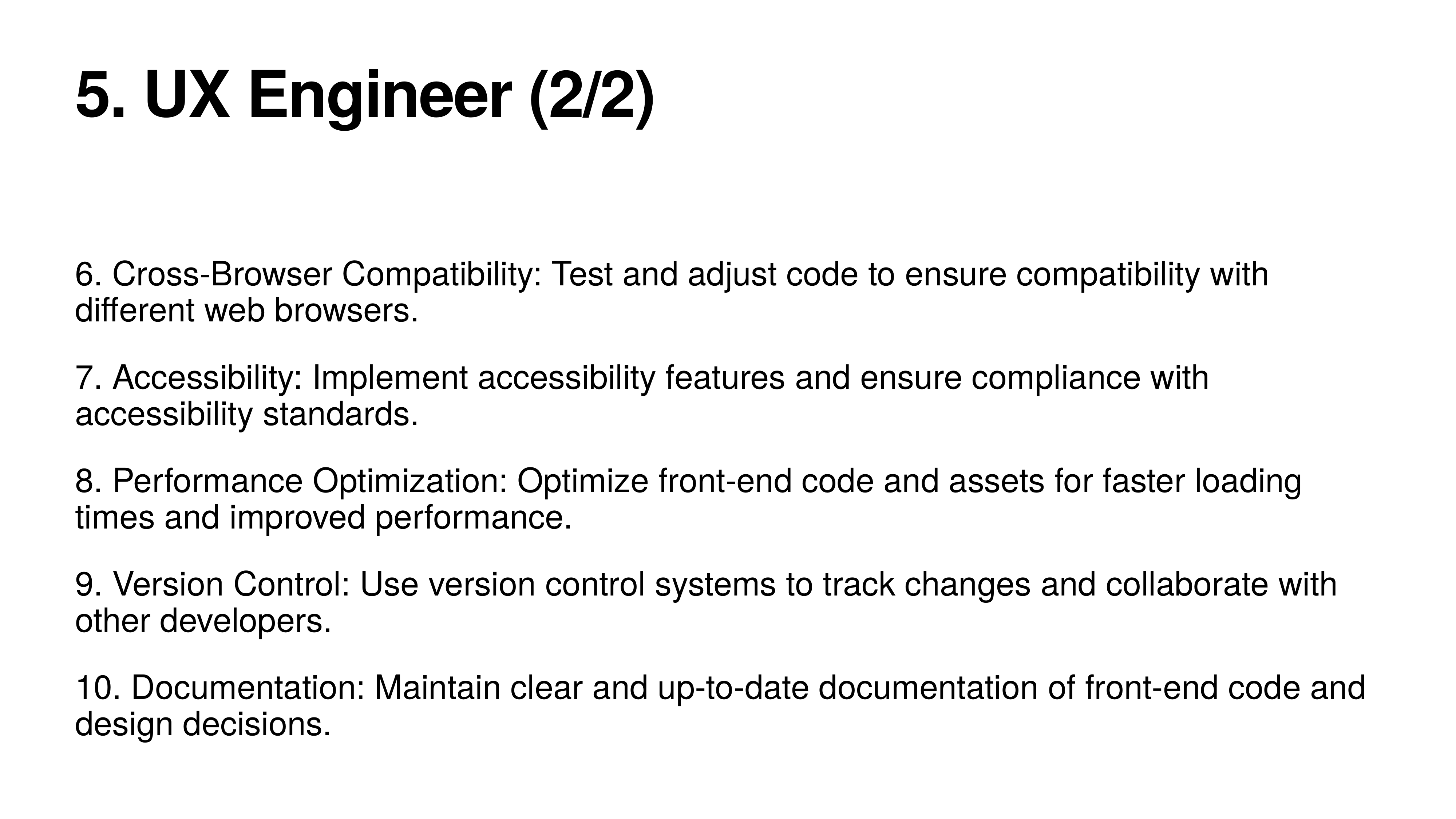

# 5. UX Engineer (2/2)

6. Cross-Browser Compatibility: Test and adjust code to ensure compatibility with different web browsers.
7. Accessibility: Implement accessibility features and ensure compliance with accessibility standards.
8. Performance Optimization: Optimize front-end code and assets for faster loading times and improved performance.
9. Version Control: Use version control systems to track changes and collaborate with other developers.
10. Documentation: Maintain clear and up-to-date documentation of front-end code and design decisions.